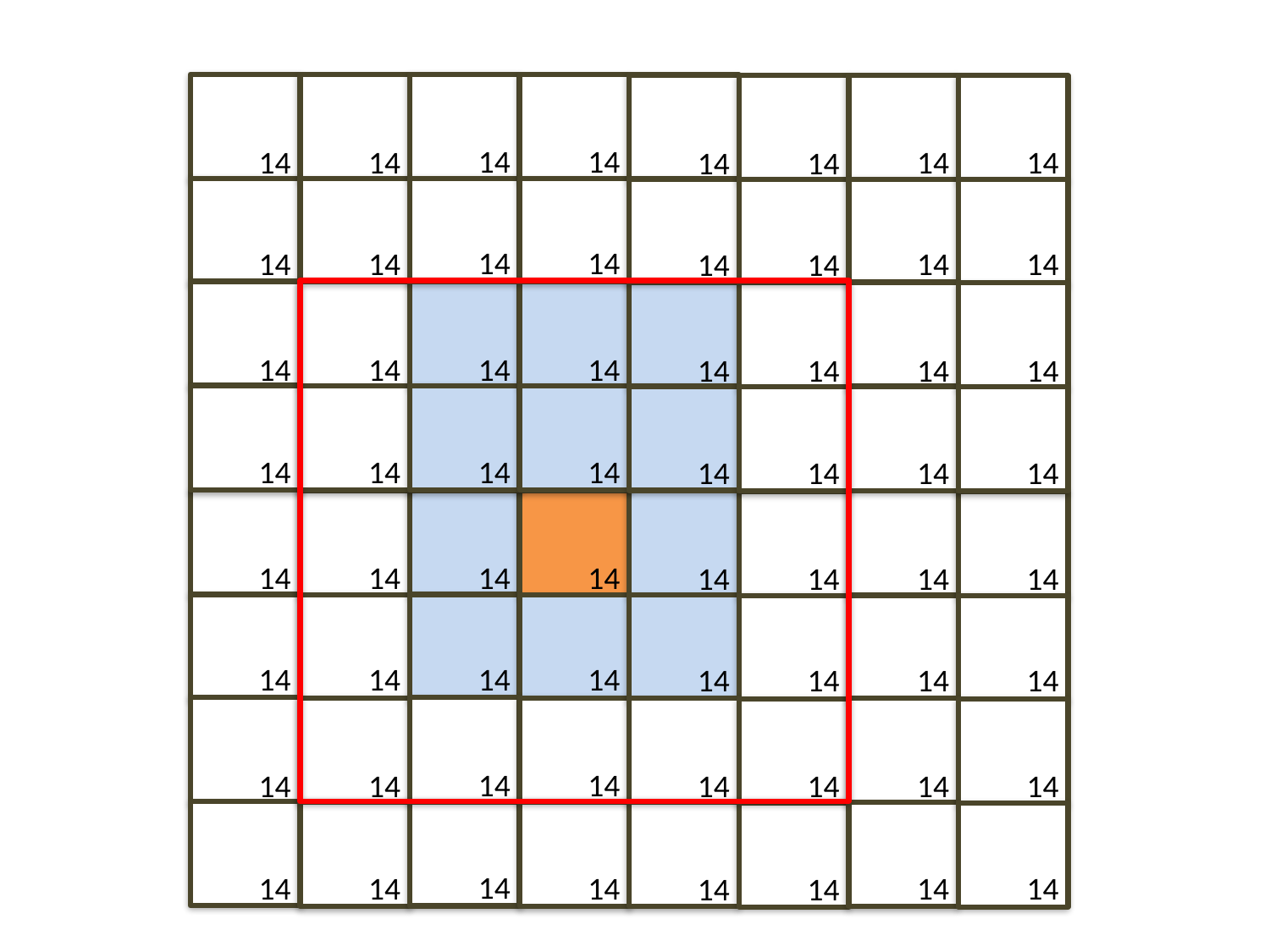

14
14
14
14
14
14
14
14
14
14
14
14
14
14
14
14

14
14
14
14
14
14
14
14
14
14
14
14
14
14
14
14

14
14
14
14
14
14
14
14
14
14
14
14
14
14
14
14
14
14
14
14
14
14
14
14
14
14
14
14
14
14
14
14